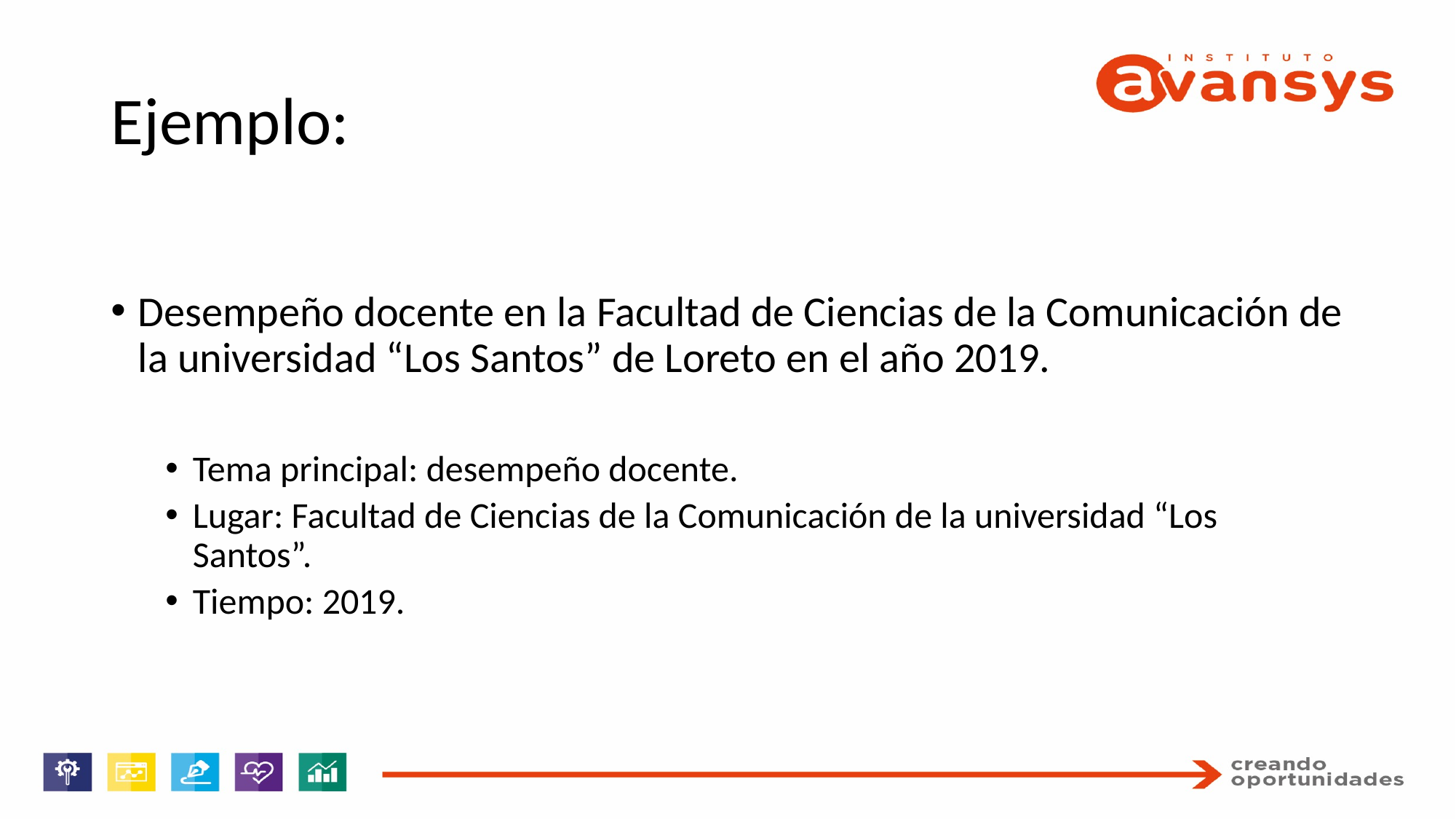

# Ejemplo:

Desempeño docente en la Facultad de Ciencias de la Comunicación de la universidad “Los Santos” de Loreto en el año 2019.

Tema principal: desempeño docente.
Lugar: Facultad de Ciencias de la Comunicación de la universidad “Los Santos”.
Tiempo: 2019.